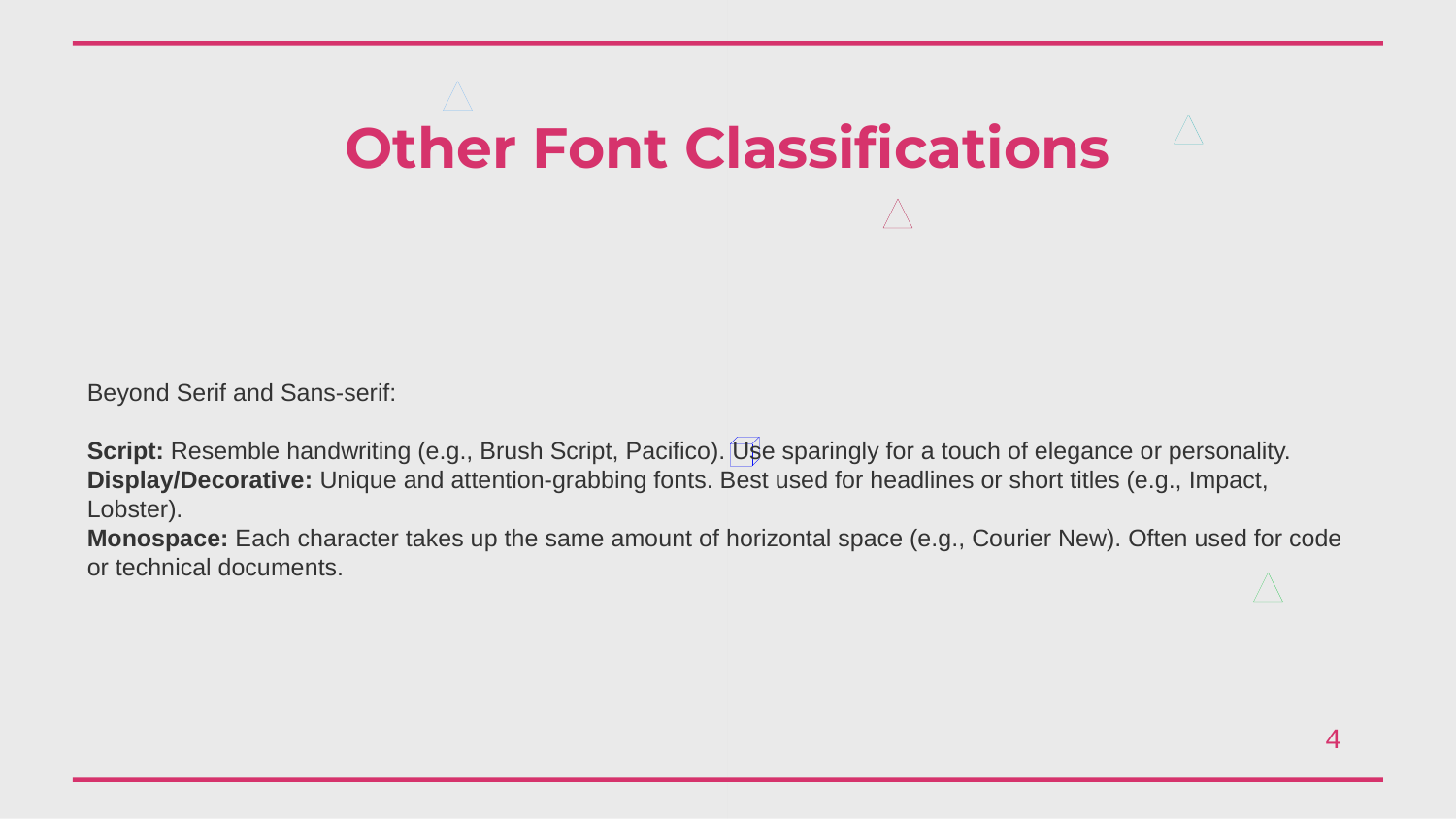

Other Font Classifications

Beyond Serif and Sans-serif:

Script: Resemble handwriting (e.g., Brush Script, Pacifico). Use sparingly for a touch of elegance or personality.
Display/Decorative: Unique and attention-grabbing fonts. Best used for headlines or short titles (e.g., Impact, Lobster).
Monospace: Each character takes up the same amount of horizontal space (e.g., Courier New). Often used for code or technical documents.

4